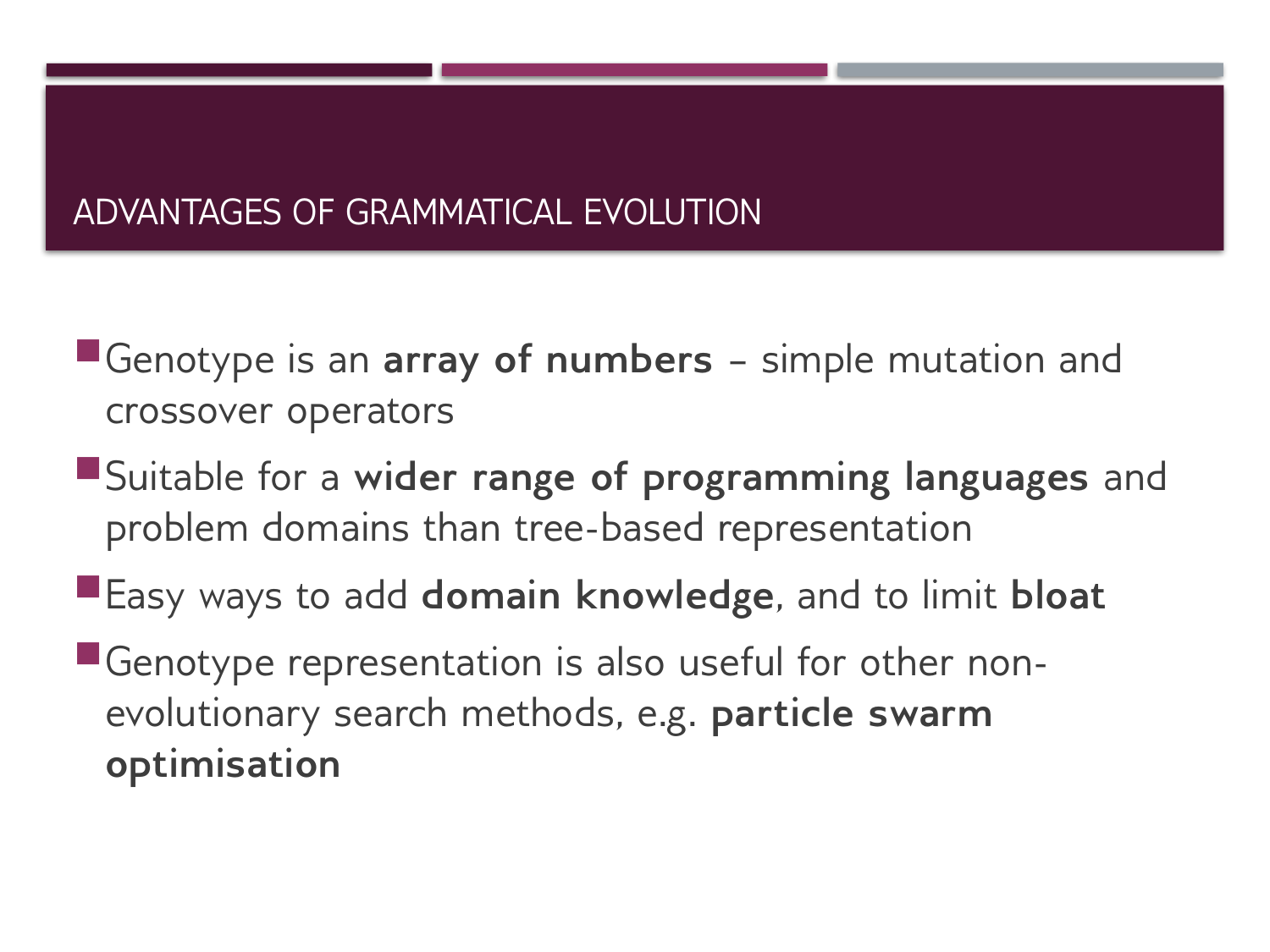

# Advantages of Grammatical Evolution
Genotype is an array of numbers – simple mutation and crossover operators
Suitable for a wider range of programming languages and problem domains than tree-based representation
Easy ways to add domain knowledge, and to limit bloat
Genotype representation is also useful for other non-evolutionary search methods, e.g. particle swarm optimisation